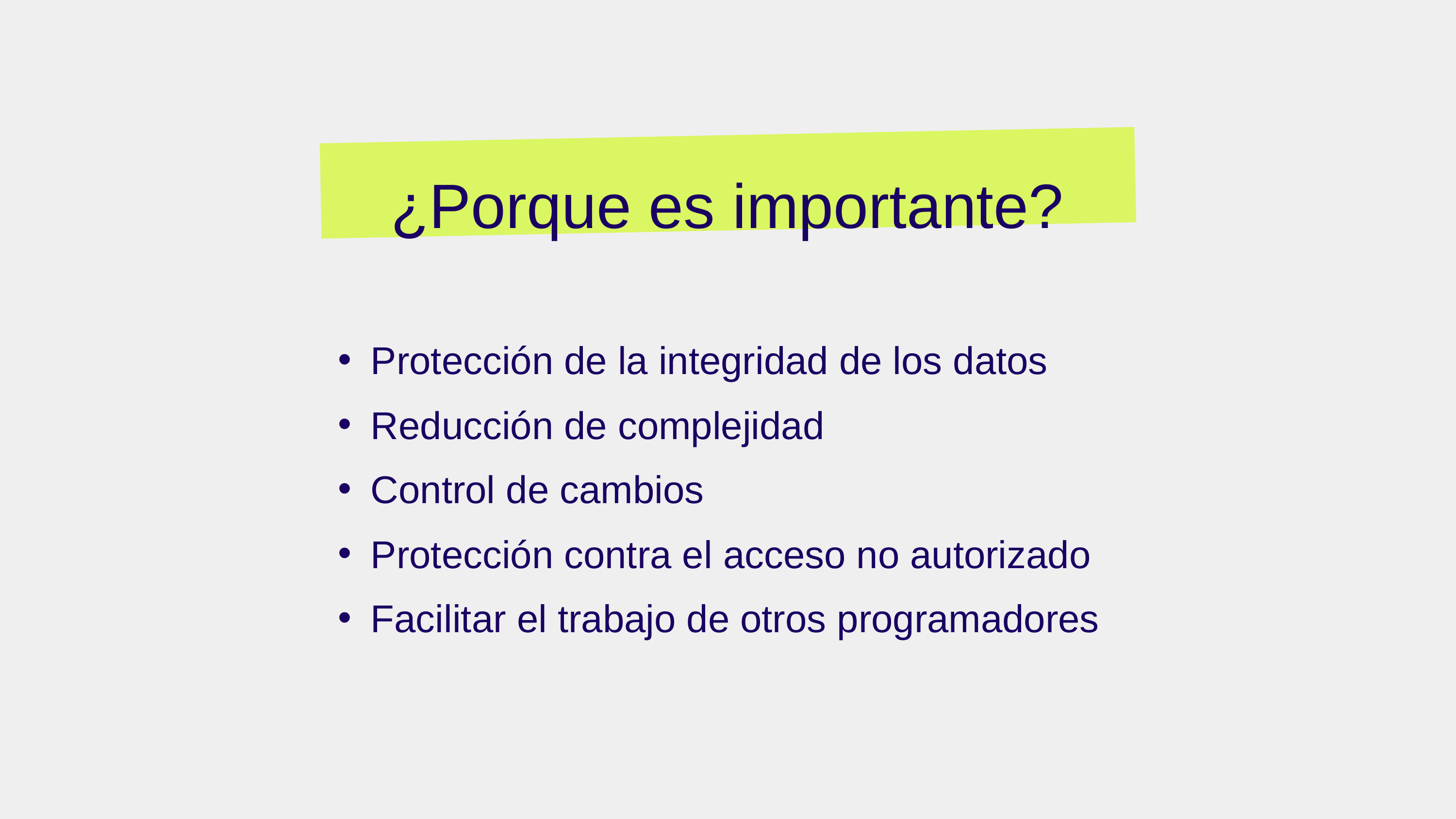

¿Porque es importante?
Protección de la integridad de los datos
Reducción de complejidad
Control de cambios
Protección contra el acceso no autorizado
Facilitar el trabajo de otros programadores